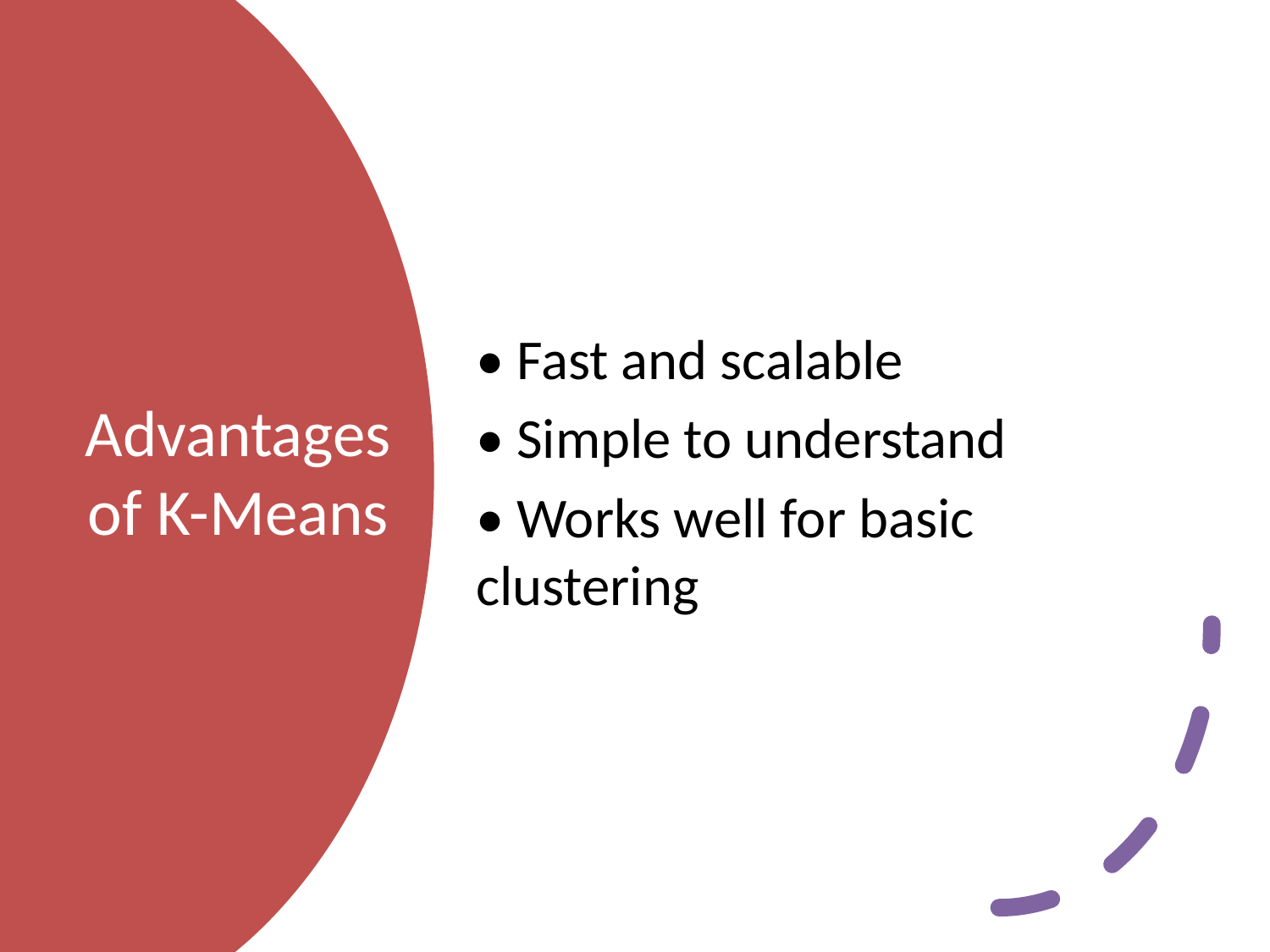

• Fast and scalable
• Simple to understand
• Works well for basic clustering
# Advantages of K-Means